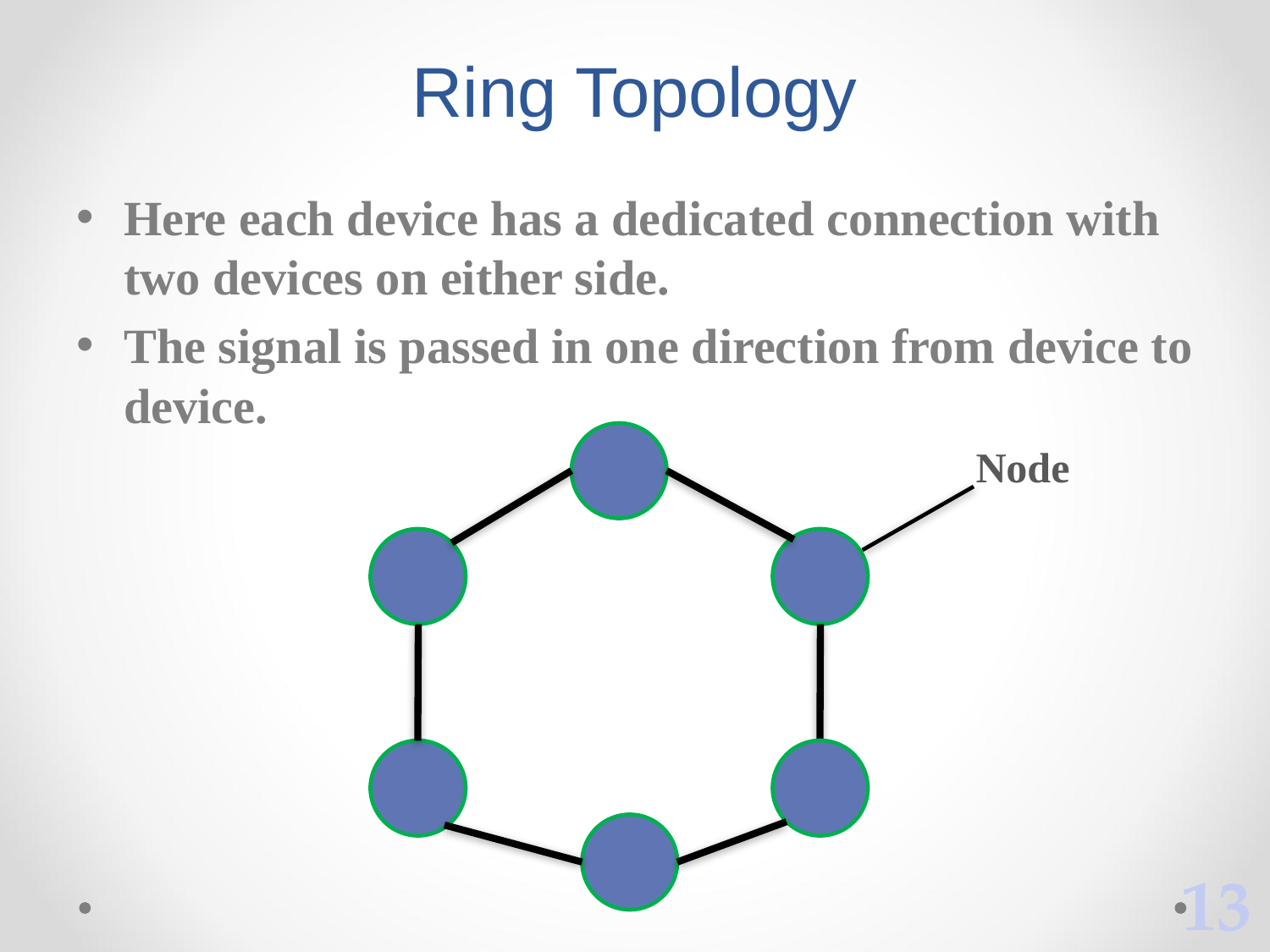

# Ring Topology
Here each device has a dedicated connection with two devices on either side.
The signal is passed in one direction from device to device.

Node

13